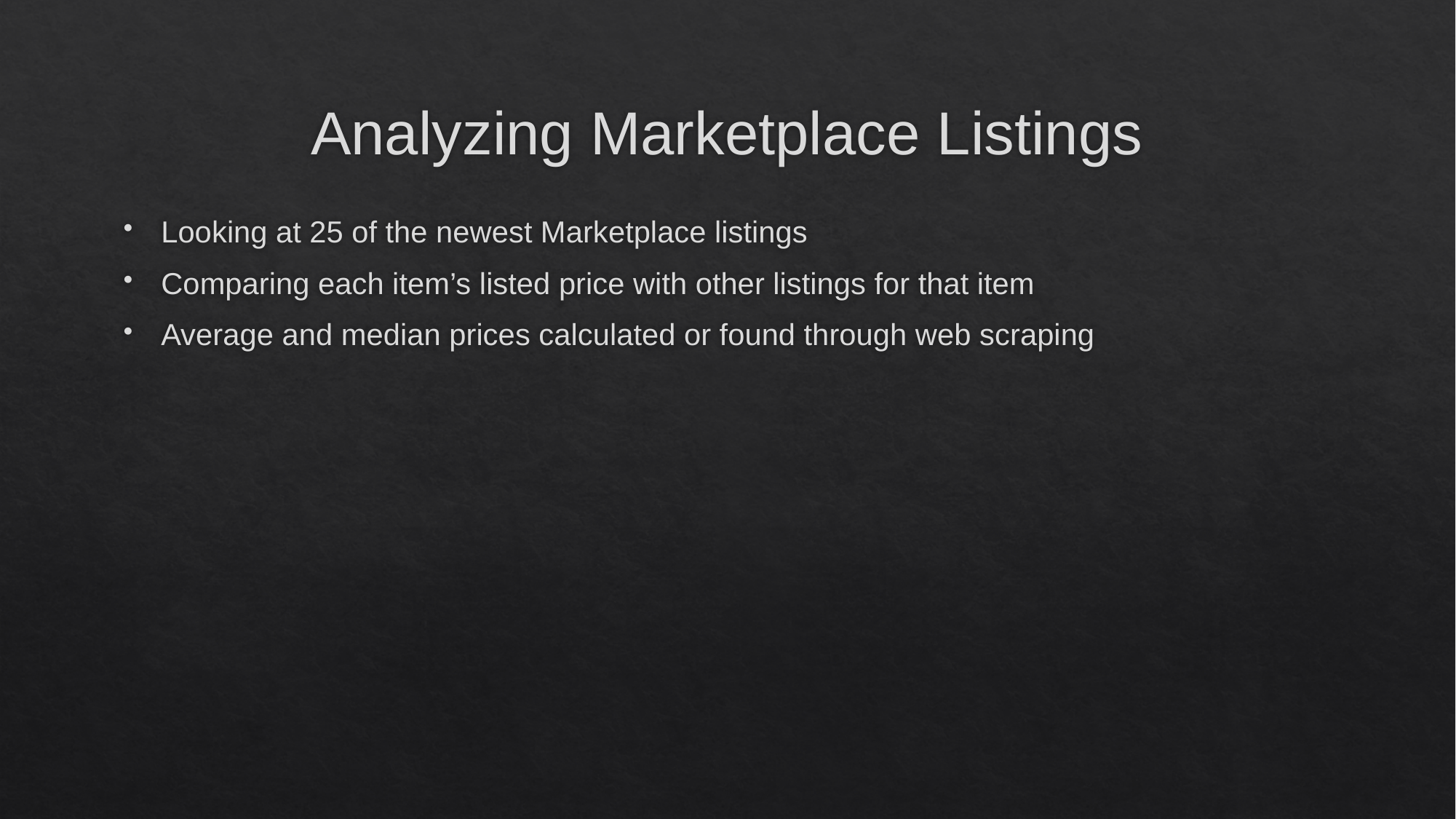

# Analyzing Marketplace Listings
Looking at 25 of the newest Marketplace listings
Comparing each item’s listed price with other listings for that item
Average and median prices calculated or found through web scraping